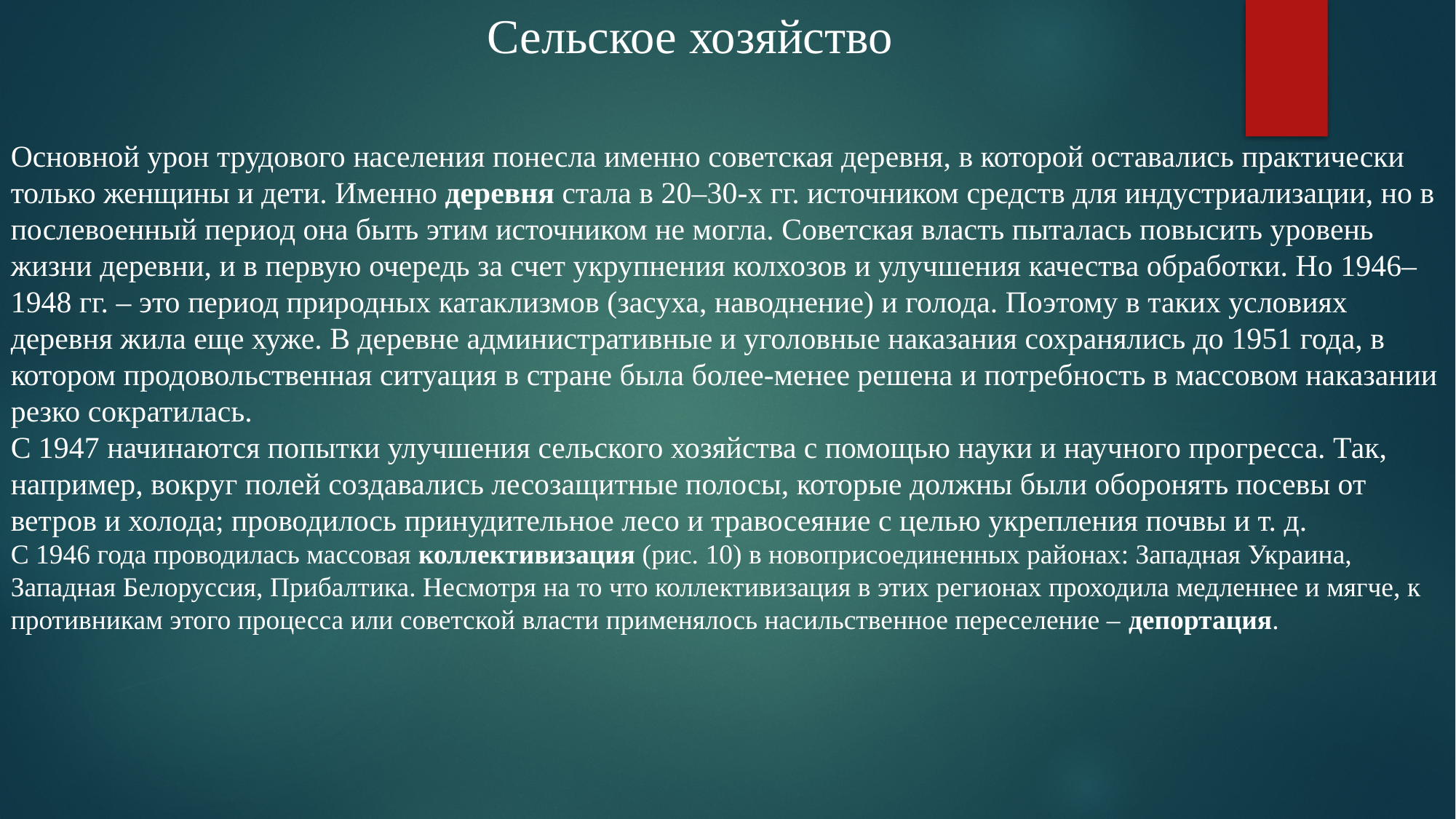

Сельское хозяйство
Основной урон трудового населения понесла именно советская деревня, в которой оставались практически только женщины и дети. Именно деревня стала в 20–30-х гг. источником средств для индустриализации, но в послевоенный период она быть этим источником не могла. Советская власть пыталась повысить уровень жизни деревни, и в первую очередь за счет укрупнения колхозов и улучшения качества обработки. Но 1946–1948 гг. – это период природных катаклизмов (засуха, наводнение) и голода. Поэтому в таких условиях деревня жила еще хуже. В деревне административные и уголовные наказания сохранялись до 1951 года, в котором продовольственная ситуация в стране была более-менее решена и потребность в массовом наказании резко сократилась.
С 1947 начинаются попытки улучшения сельского хозяйства с помощью науки и научного прогресса. Так, например, вокруг полей создавались лесозащитные полосы, которые должны были оборонять посевы от ветров и холода; проводилось принудительное лесо и травосеяние с целью укрепления почвы и т. д.
С 1946 года проводилась массовая коллективизация (рис. 10) в новоприсоединенных районах: Западная Украина, Западная Белоруссия, Прибалтика. Несмотря на то что коллективизация в этих регионах проходила медленнее и мягче, к противникам этого процесса или советской власти применялось насильственное переселение – депортация.